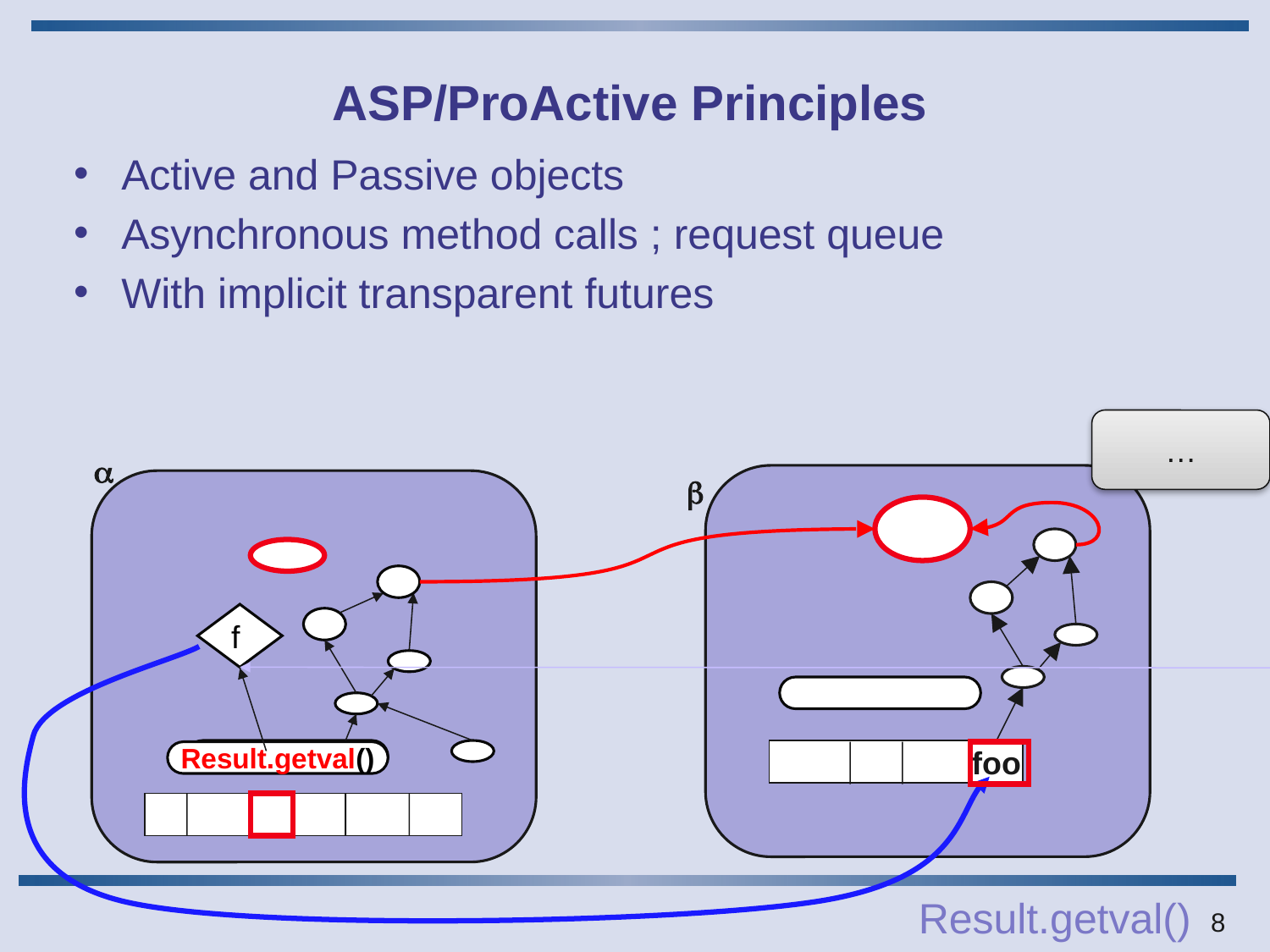

# ASP/ProActive Principles
Active and Passive objects
Asynchronous method calls ; request queue
With implicit transparent futures

…
α
β

f
Result.getval()

beta.foo(b)

foo

Result.getval()
8